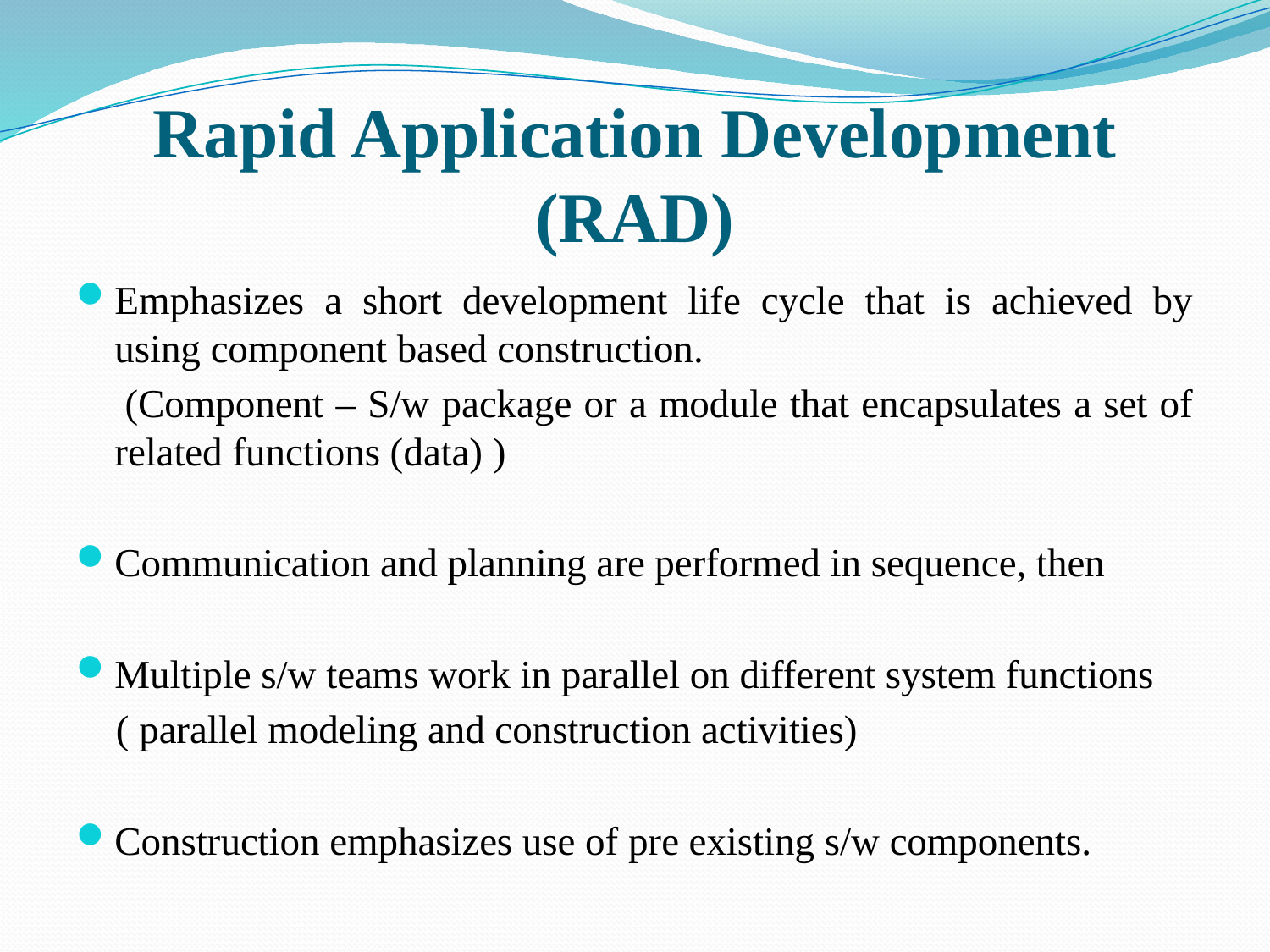

# Rapid Application Development (RAD)
Emphasizes a short development life cycle that is achieved by using component based construction.
    (Component – S/w package or a module that encapsulates a set of related functions (data) )

Communication and planning are performed in sequence, then

Multiple s/w teams work in parallel on different system functions
    ( parallel modeling and construction activities)

Construction emphasizes use of pre existing s/w components.